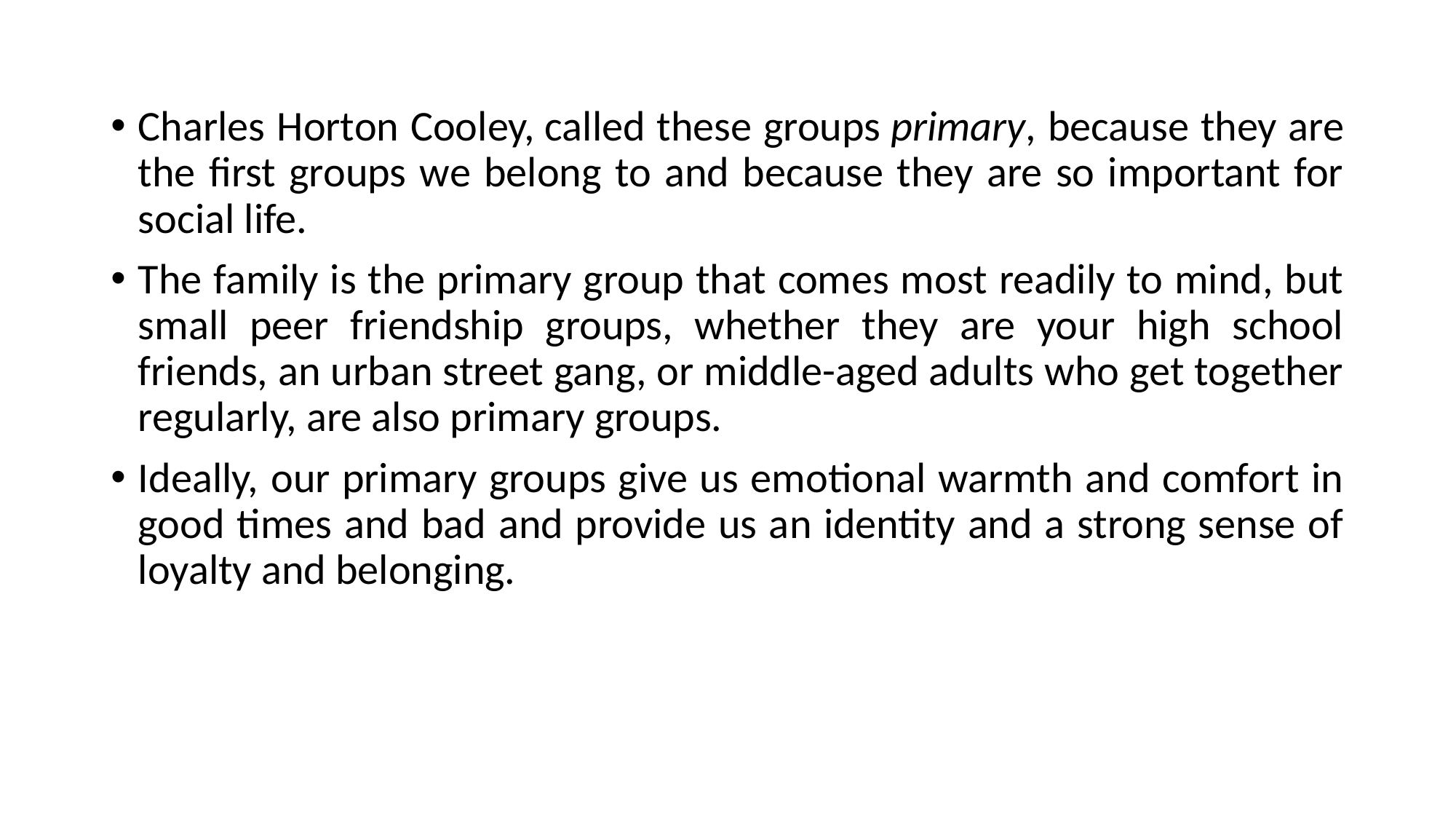

Charles Horton Cooley, called these groups primary, because they are the first groups we belong to and because they are so important for social life.
The family is the primary group that comes most readily to mind, but small peer friendship groups, whether they are your high school friends, an urban street gang, or middle-aged adults who get together regularly, are also primary groups.
Ideally, our primary groups give us emotional warmth and comfort in good times and bad and provide us an identity and a strong sense of loyalty and belonging.